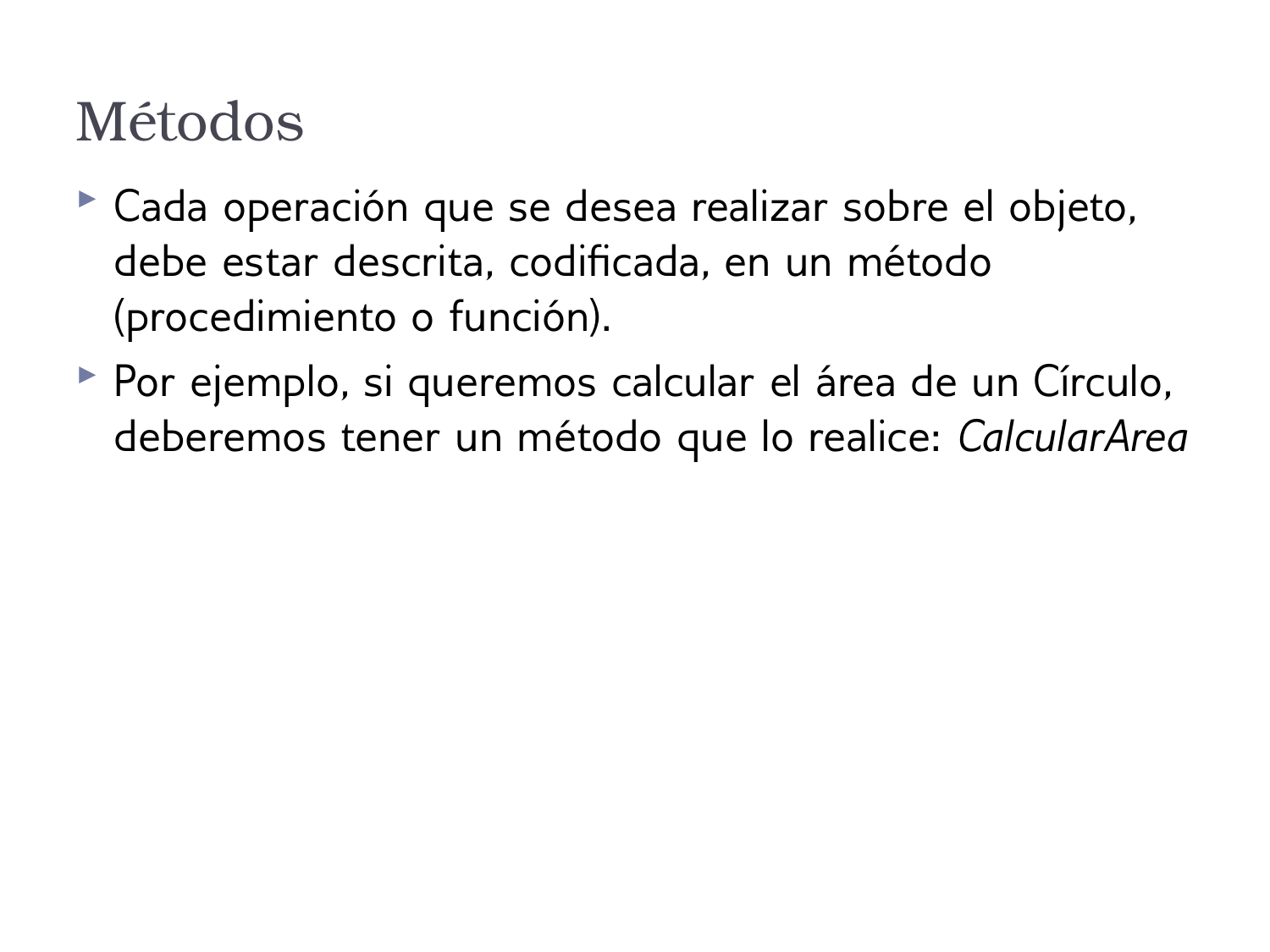

# Métodos
Cada operación que se desea realizar sobre el objeto, debe estar descrita, codificada, en un método (procedimiento o función).
Por ejemplo, si queremos calcular el área de un Círculo, deberemos tener un método que lo realice: CalcularArea